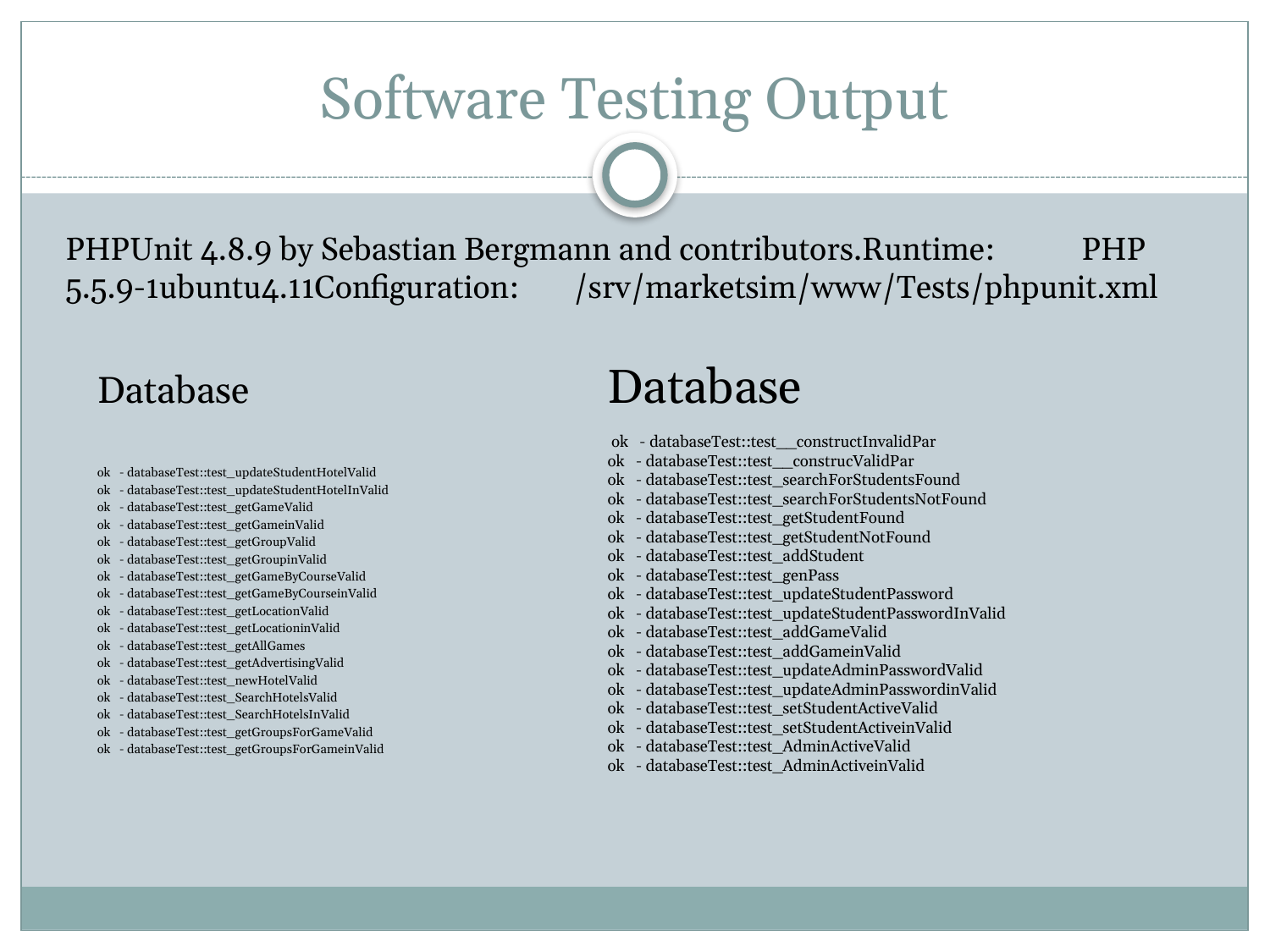

# Software Testing Output
PHPUnit 4.8.9 by Sebastian Bergmann and contributors.Runtime:	PHP 5.5.9-1ubuntu4.11Configuration:	/srv/marketsim/www/Tests/phpunit.xml
Database

 ok   - databaseTest::test__constructInvalidPar
ok   - databaseTest::test__construcValidPar
ok   - databaseTest::test_searchForStudentsFound
ok   - databaseTest::test_searchForStudentsNotFound
ok   - databaseTest::test_getStudentFound
ok   - databaseTest::test_getStudentNotFound
ok   - databaseTest::test_addStudent
ok   - databaseTest::test_genPass
ok   - databaseTest::test_updateStudentPassword
ok   - databaseTest::test_updateStudentPasswordInValid
ok   - databaseTest::test_addGameValid
ok   - databaseTest::test_addGameinValid
ok   - databaseTest::test_updateAdminPasswordValid
ok   - databaseTest::test_updateAdminPasswordinValid
ok   - databaseTest::test_setStudentActiveValid
ok   - databaseTest::test_setStudentActiveinValid
ok   - databaseTest::test_AdminActiveValid
ok   - databaseTest::test_AdminActiveinValid
Database

ok   - databaseTest::test_updateStudentHotelValid
ok   - databaseTest::test_updateStudentHotelInValid
ok   - databaseTest::test_getGameValid
ok   - databaseTest::test_getGameinValid
ok   - databaseTest::test_getGroupValid
ok   - databaseTest::test_getGroupinValid
ok   - databaseTest::test_getGameByCourseValid
ok   - databaseTest::test_getGameByCourseinValid
ok   - databaseTest::test_getLocationValid
ok   - databaseTest::test_getLocationinValid
ok   - databaseTest::test_getAllGames
ok   - databaseTest::test_getAdvertisingValid
ok   - databaseTest::test_newHotelValid
ok   - databaseTest::test_SearchHotelsValid
ok   - databaseTest::test_SearchHotelsInValid
ok   - databaseTest::test_getGroupsForGameValid
ok   - databaseTest::test_getGroupsForGameinValid